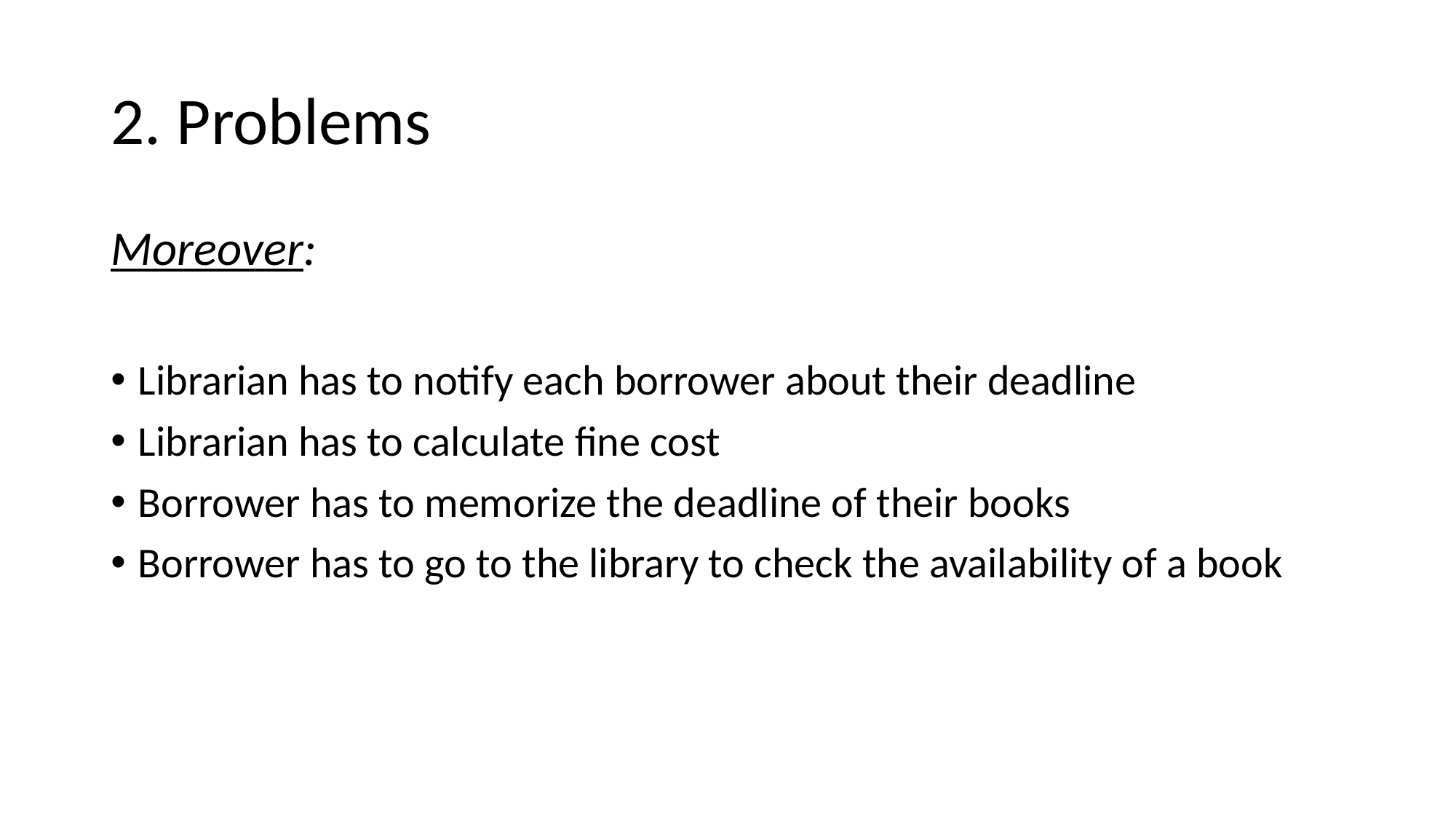

# 2. Problems
Moreover:

Librarian has to notify each borrower about their deadline
Librarian has to calculate fine cost
Borrower has to memorize the deadline of their books
Borrower has to go to the library to check the availability of a book